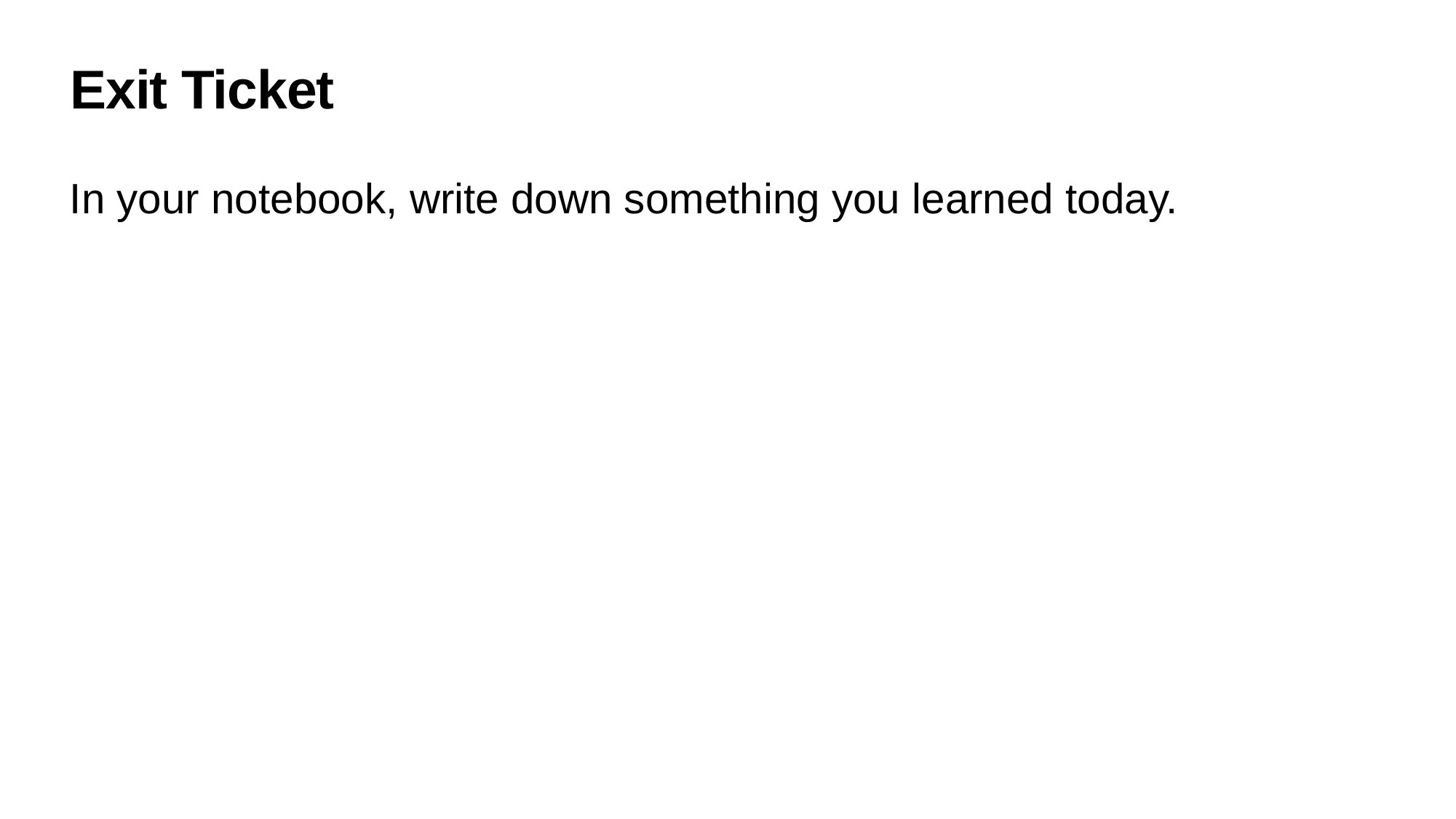

# Exit Ticket
In your notebook, write down something you learned today.